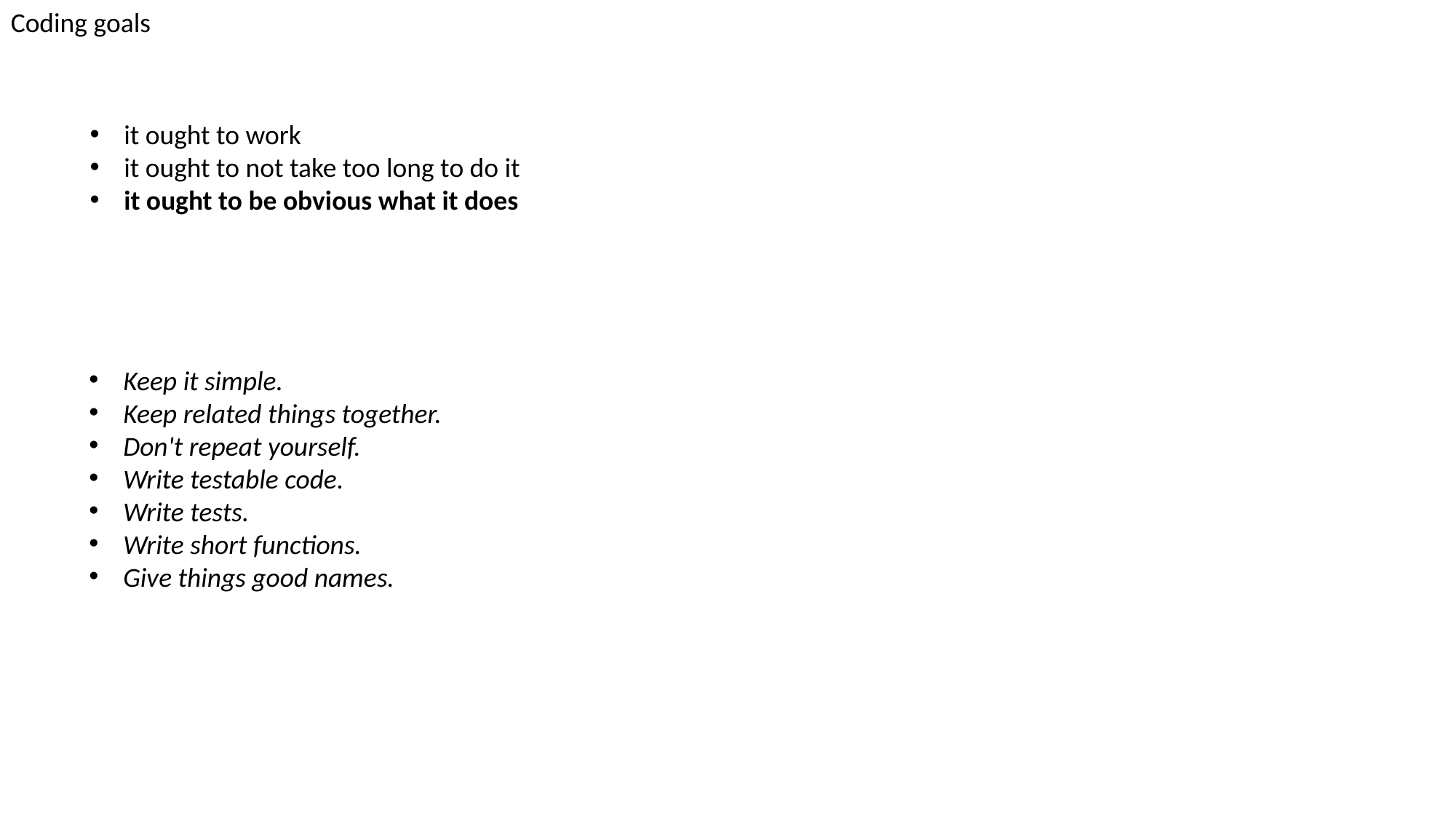

Coding goals
it ought to work
it ought to not take too long to do it
it ought to be obvious what it does
Keep it simple.
Keep related things together.
Don't repeat yourself.
Write testable code.
Write tests.
Write short functions.
Give things good names.